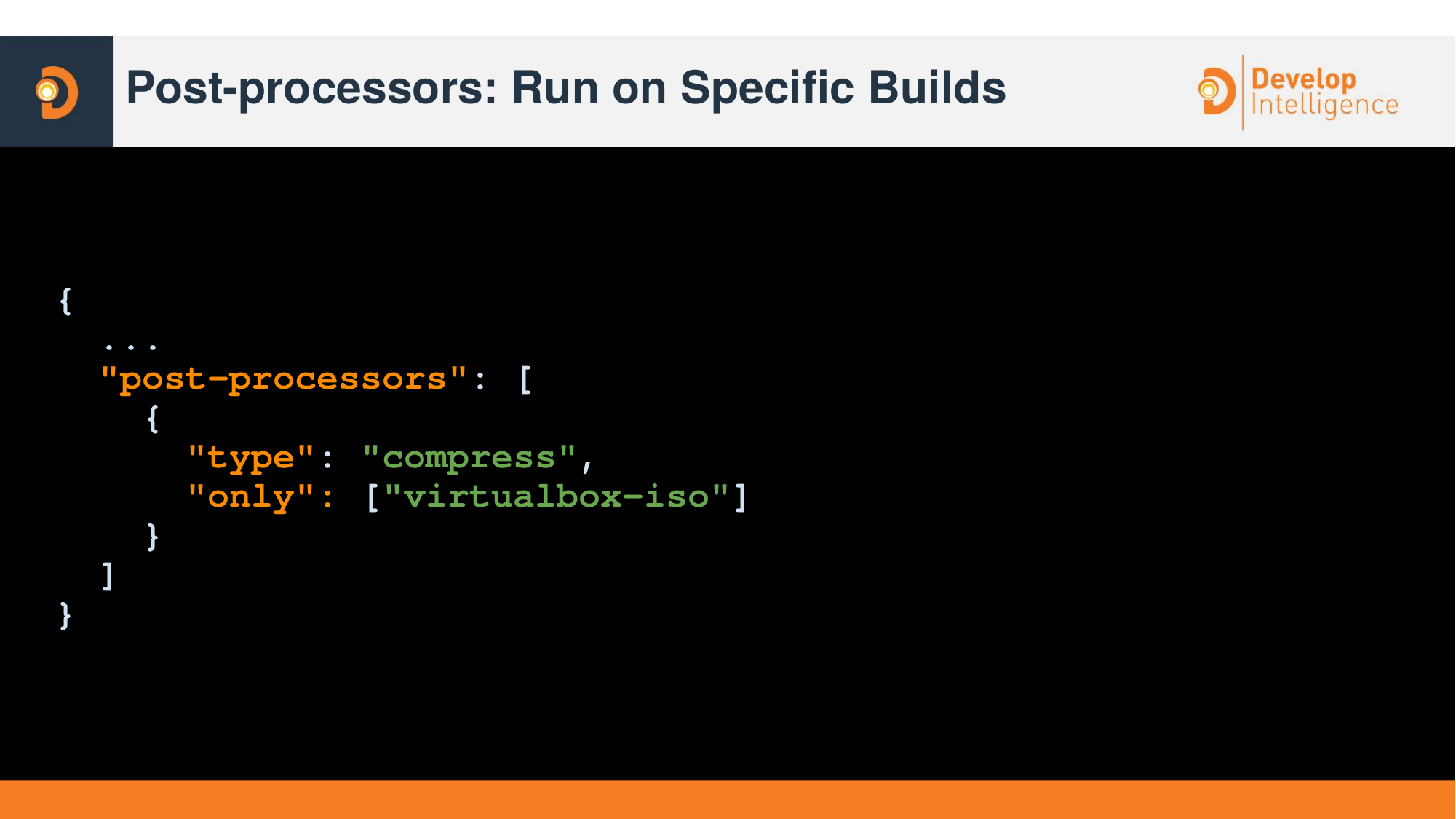

# Post-processors: Run on Specific Builds

{
  ...
  "post-processors": [
    {
      "type": "compress",
      "only": ["virtualbox-iso"]
    }
  ]
}

45